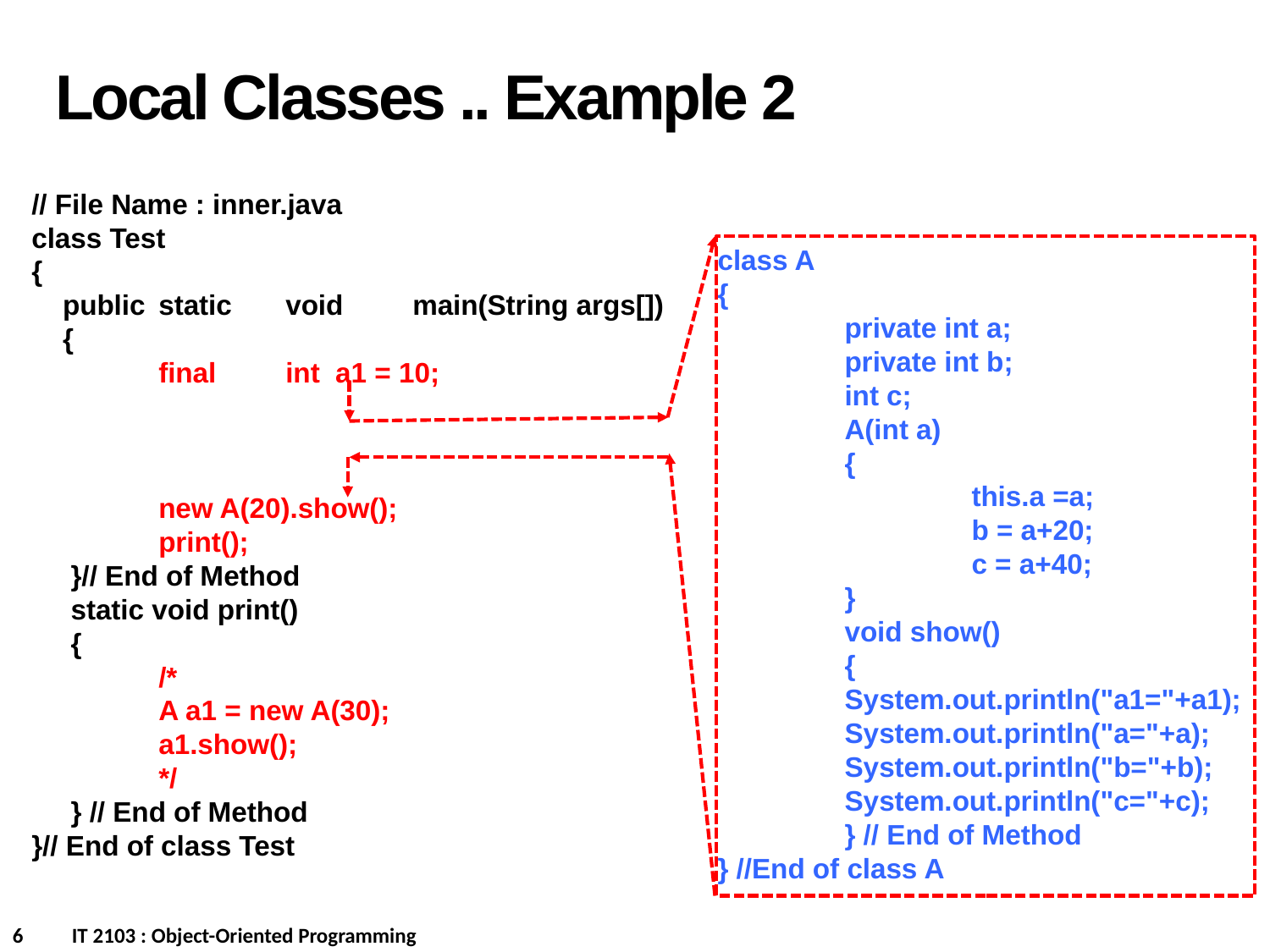

Local Classes .. Example 2
// File Name : inner.java
class Test
{
    public	static	void	main(String args[])
    {
       	final	int  a1 = 10;

	new A(20).show();
	print();
     }// End of Method
     static void print()
     {
	/*
	A a1 = new A(30);
	a1.show();
	*/
     } // End of Method
}// End of class Test
class A
{
	private int a;
	private int b;
	int c;
	A(int a)
	{
		this.a =a;
		b = a+20;
		c = a+40;
	}
	void show()
	{
	System.out.println("a1="+a1);
	System.out.println("a="+a);
	System.out.println("b="+b);
	System.out.println("c="+c);
	} // End of Method
} //End of class A